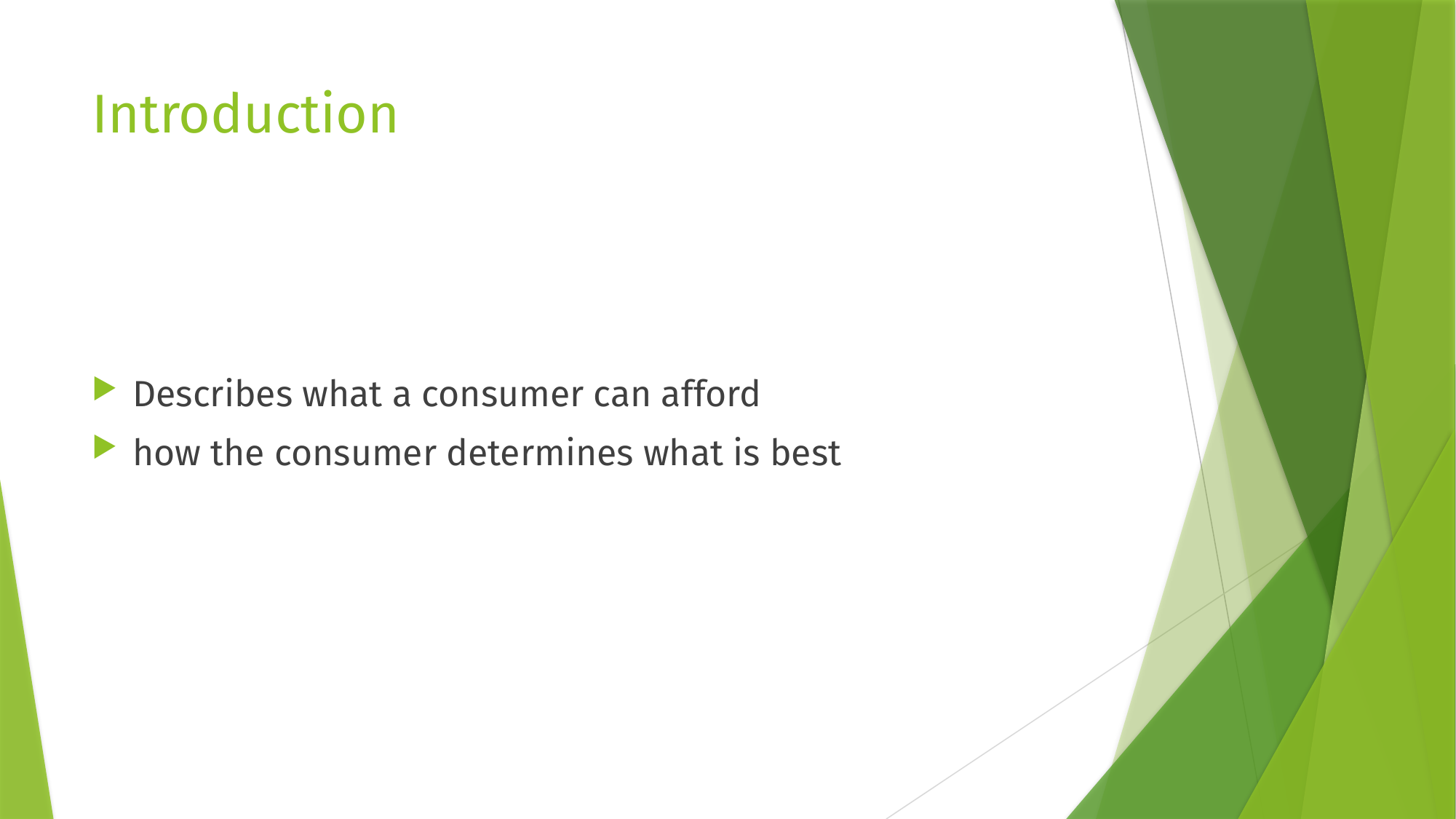

# Introduction

Describes what a consumer can afford
how the consumer determines what is best